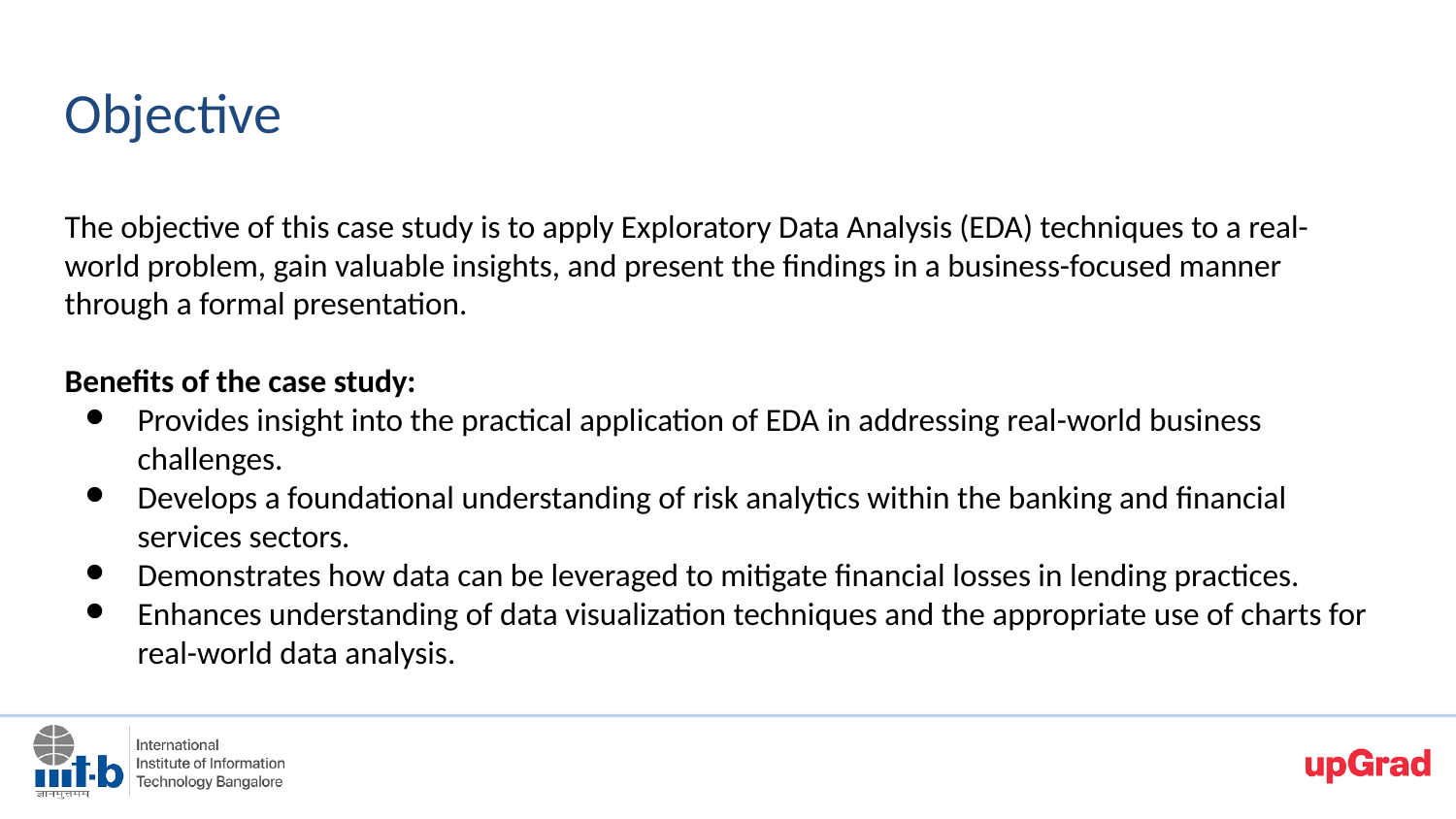

Objective
# The objective of this case study is to apply Exploratory Data Analysis (EDA) techniques to a real-world problem, gain valuable insights, and present the findings in a business-focused manner through a formal presentation.

Benefits of the case study:
Provides insight into the practical application of EDA in addressing real-world business challenges.
Develops a foundational understanding of risk analytics within the banking and financial services sectors.
Demonstrates how data can be leveraged to mitigate financial losses in lending practices.
Enhances understanding of data visualization techniques and the appropriate use of charts for real-world data analysis.